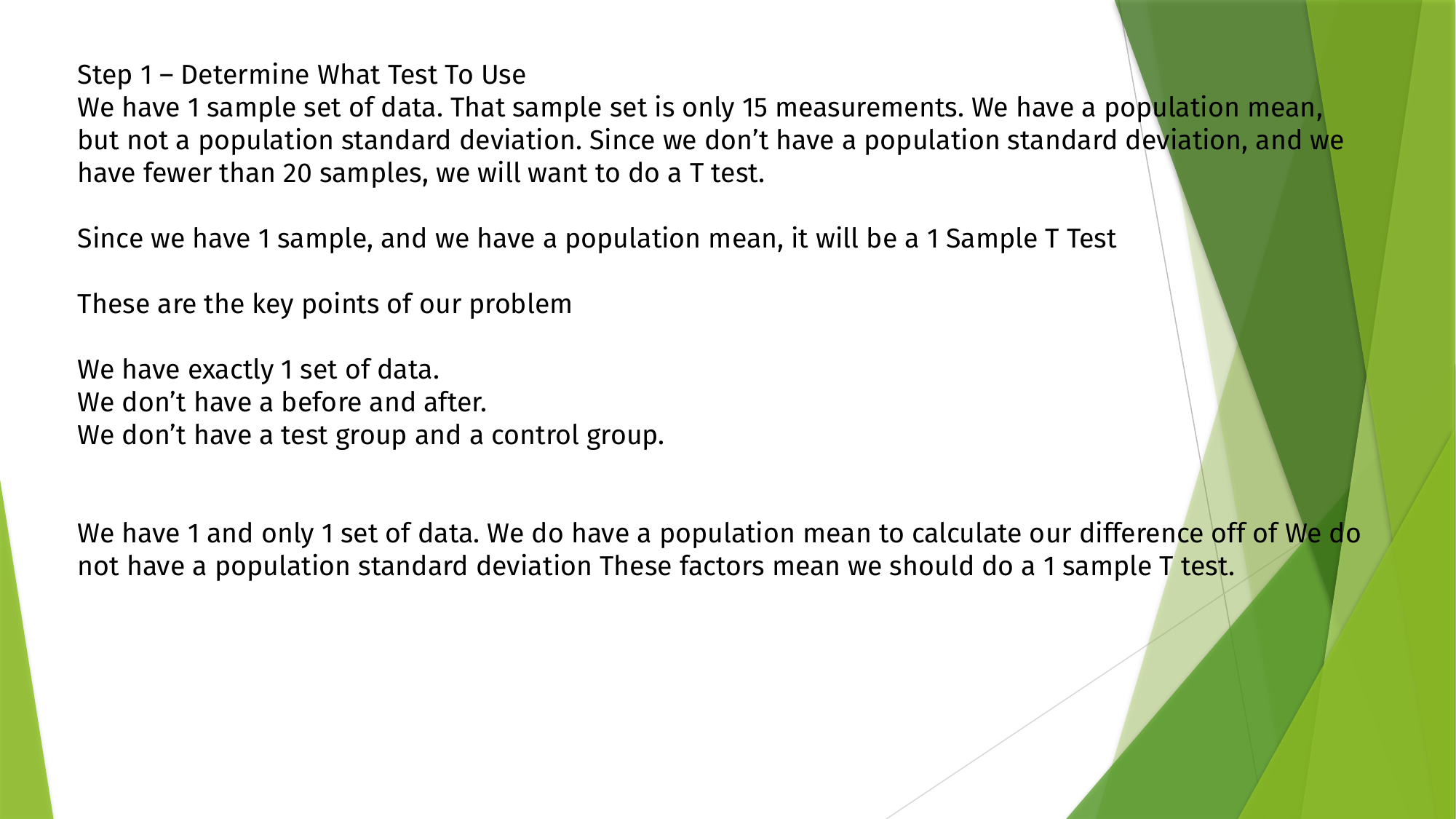

Step 1 – Determine What Test To Use
We have 1 sample set of data. That sample set is only 15 measurements. We have a population mean, but not a population standard deviation. Since we don’t have a population standard deviation, and we have fewer than 20 samples, we will want to do a T test.

Since we have 1 sample, and we have a population mean, it will be a 1 Sample T Test

These are the key points of our problem

We have exactly 1 set of data.
We don’t have a before and after.
We don’t have a test group and a control group.

We have 1 and only 1 set of data. We do have a population mean to calculate our difference off of We do not have a population standard deviation These factors mean we should do a 1 sample T test.